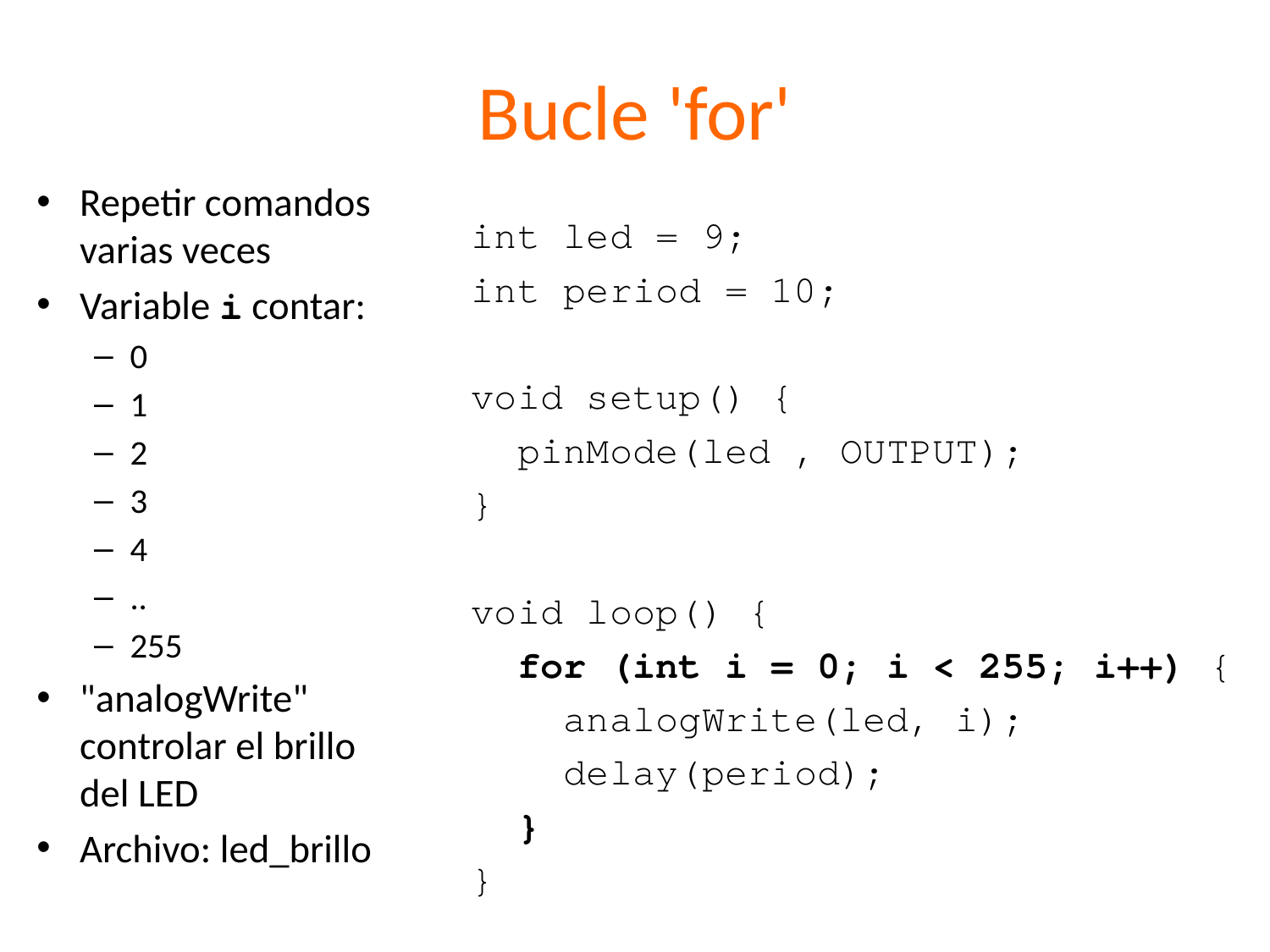

# Bucle 'for'
Repetir comandos varias veces
Variable i contar:
0
1
2
3
4
..
255
"analogWrite" controlar el brillo del LED
Archivo: led_brillo

int led = 9;
int period = 10;

void setup() {
  pinMode(led , OUTPUT);
}

void loop() {
  for (int i = 0; i < 255; i++) {
    analogWrite(led, i);
    delay(period);
  }
}